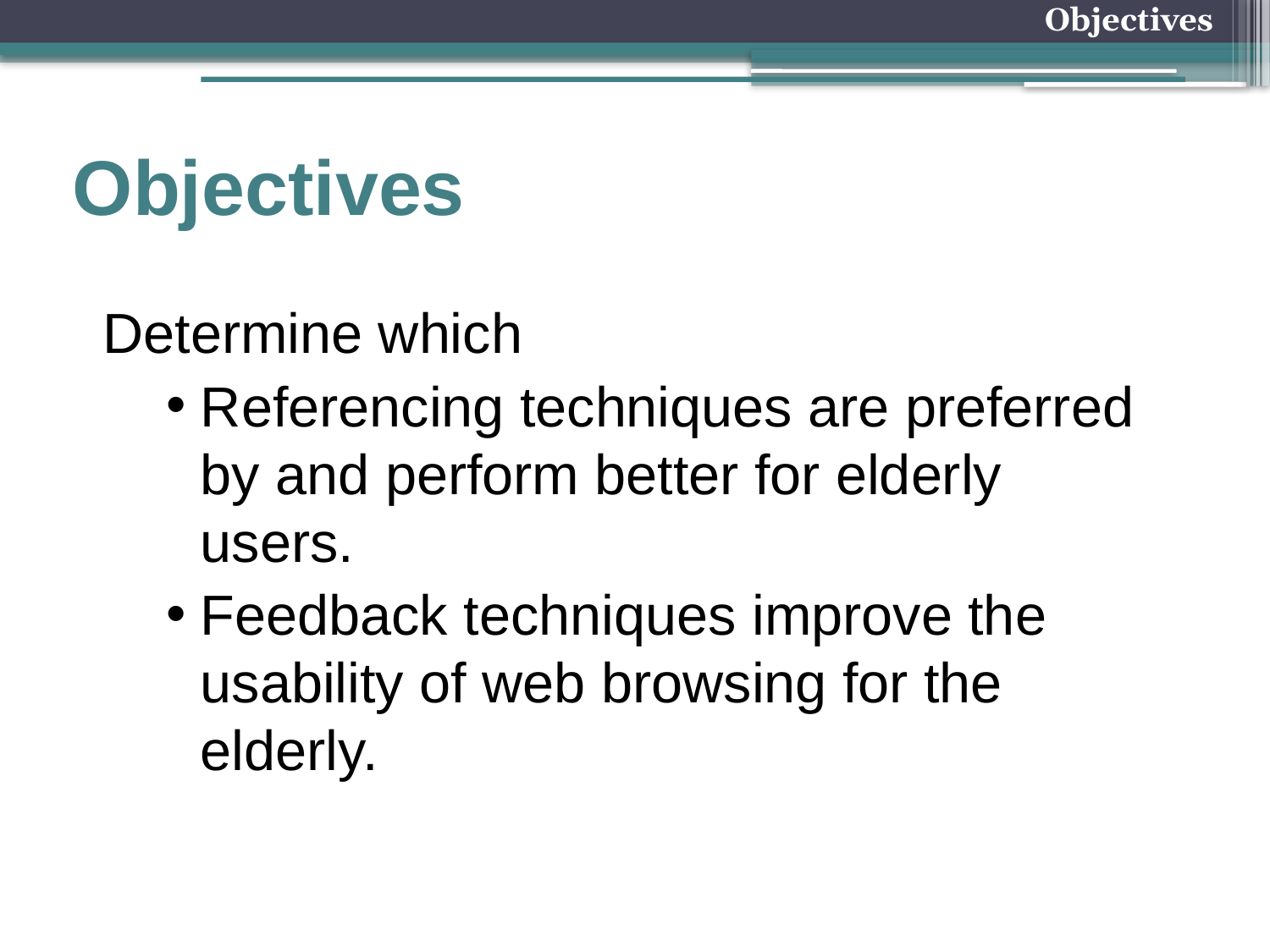

Objectives

# Objectives
Determine which
Referencing techniques are preferred by and perform better for elderly users.
Feedback techniques improve the usability of web browsing for the elderly.